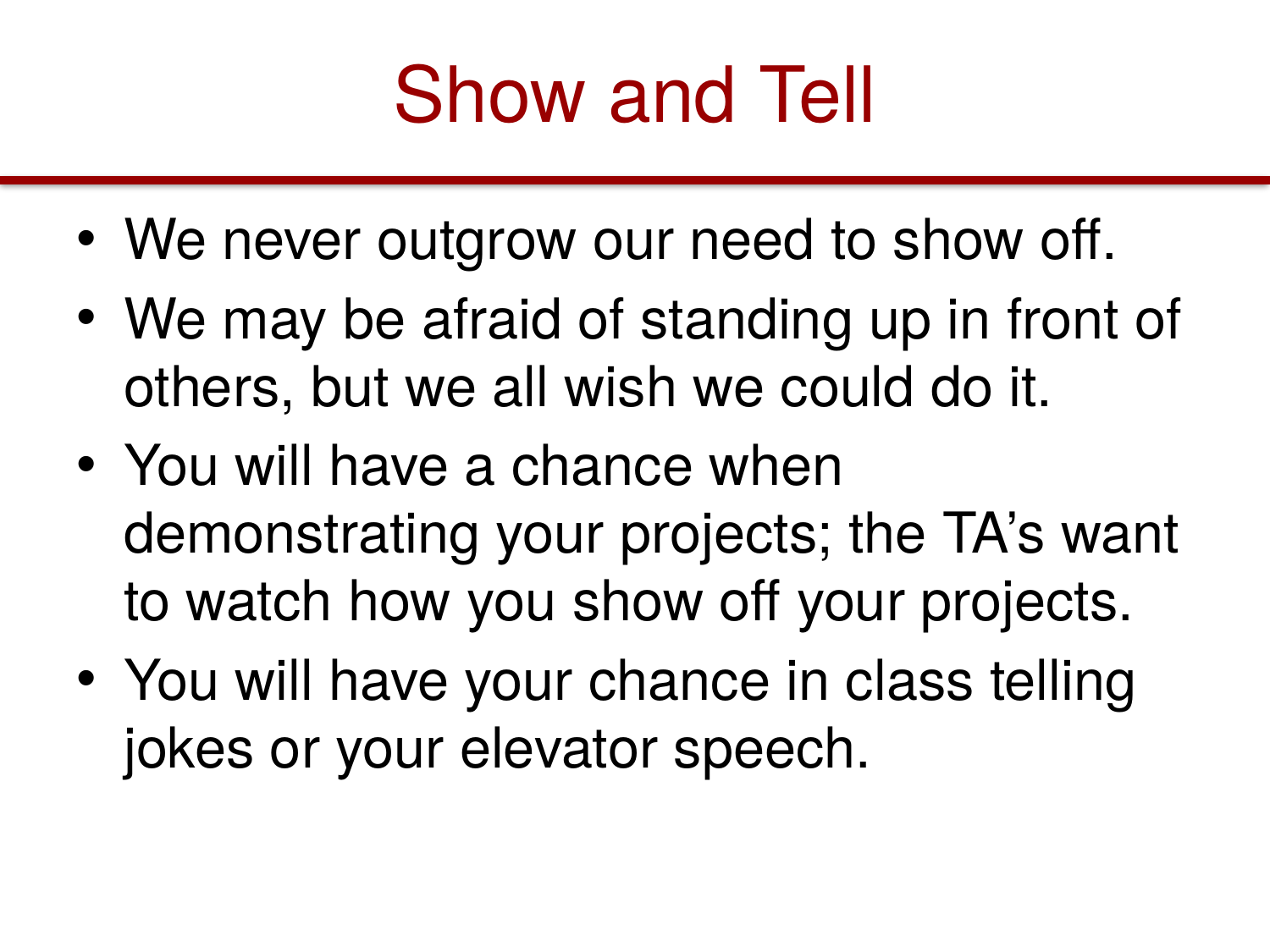

# Show and Tell
We never outgrow our need to show off.
We may be afraid of standing up in front of others, but we all wish we could do it.
You will have a chance when demonstrating your projects; the TA’s want to watch how you show off your projects.
You will have your chance in class telling jokes or your elevator speech.